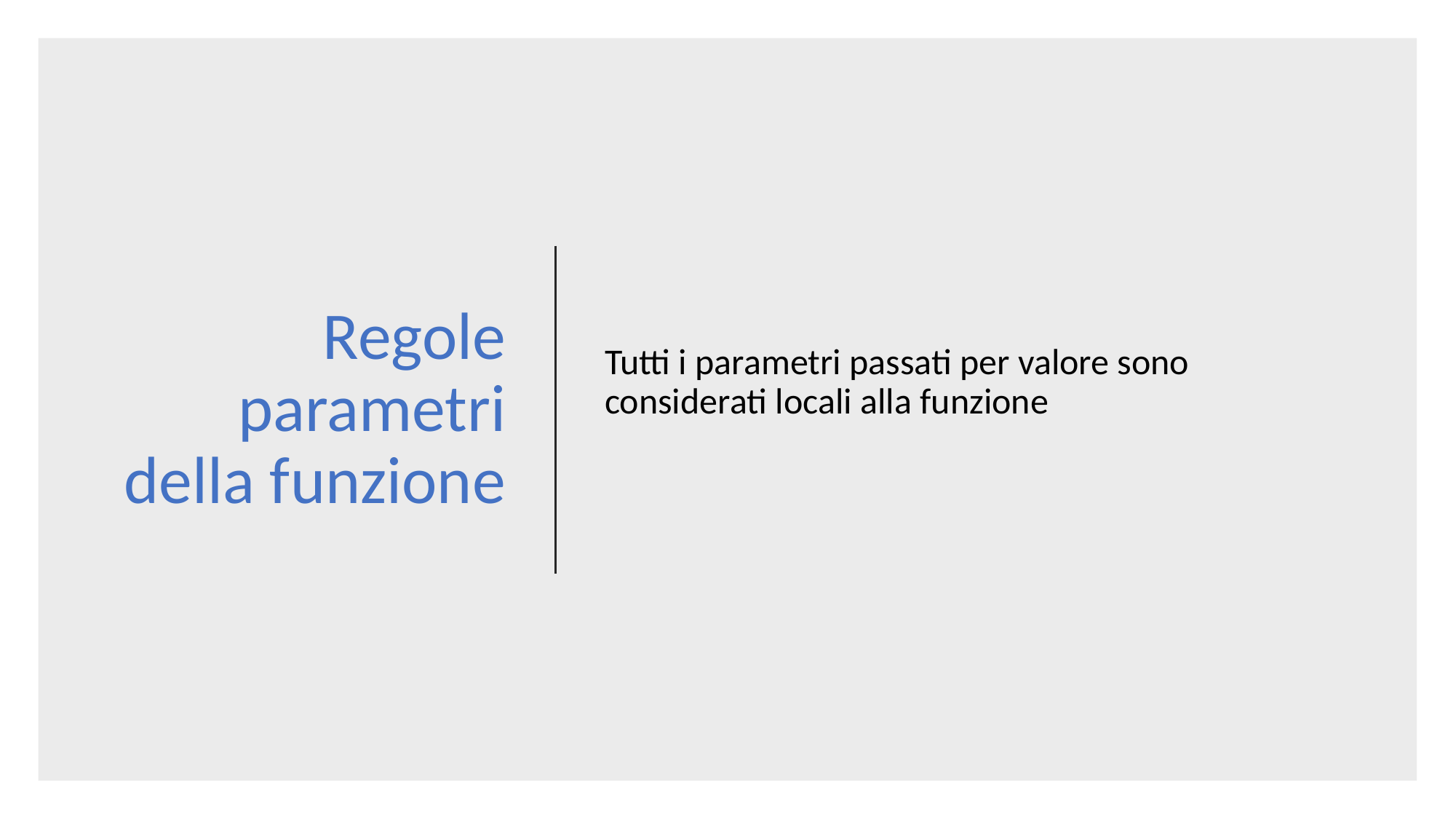

# Regole parametri della funzione
Tutti i parametri passati per valore sono considerati locali alla funzione